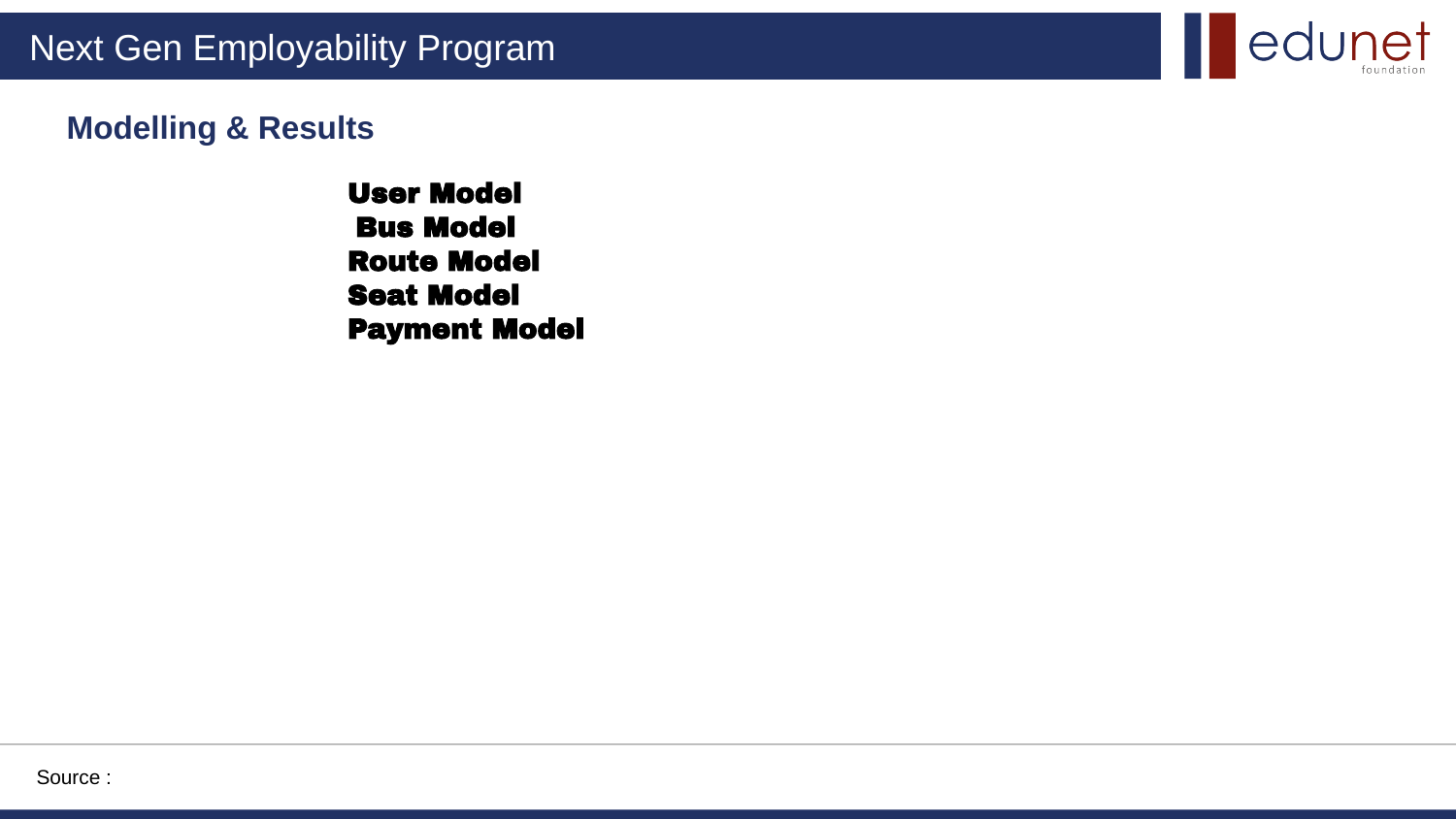

# Modelling & Results
                                 User Model
                                        Bus Model
                                 Route Model
                                 Seat Model
                                 Payment Model

Source :